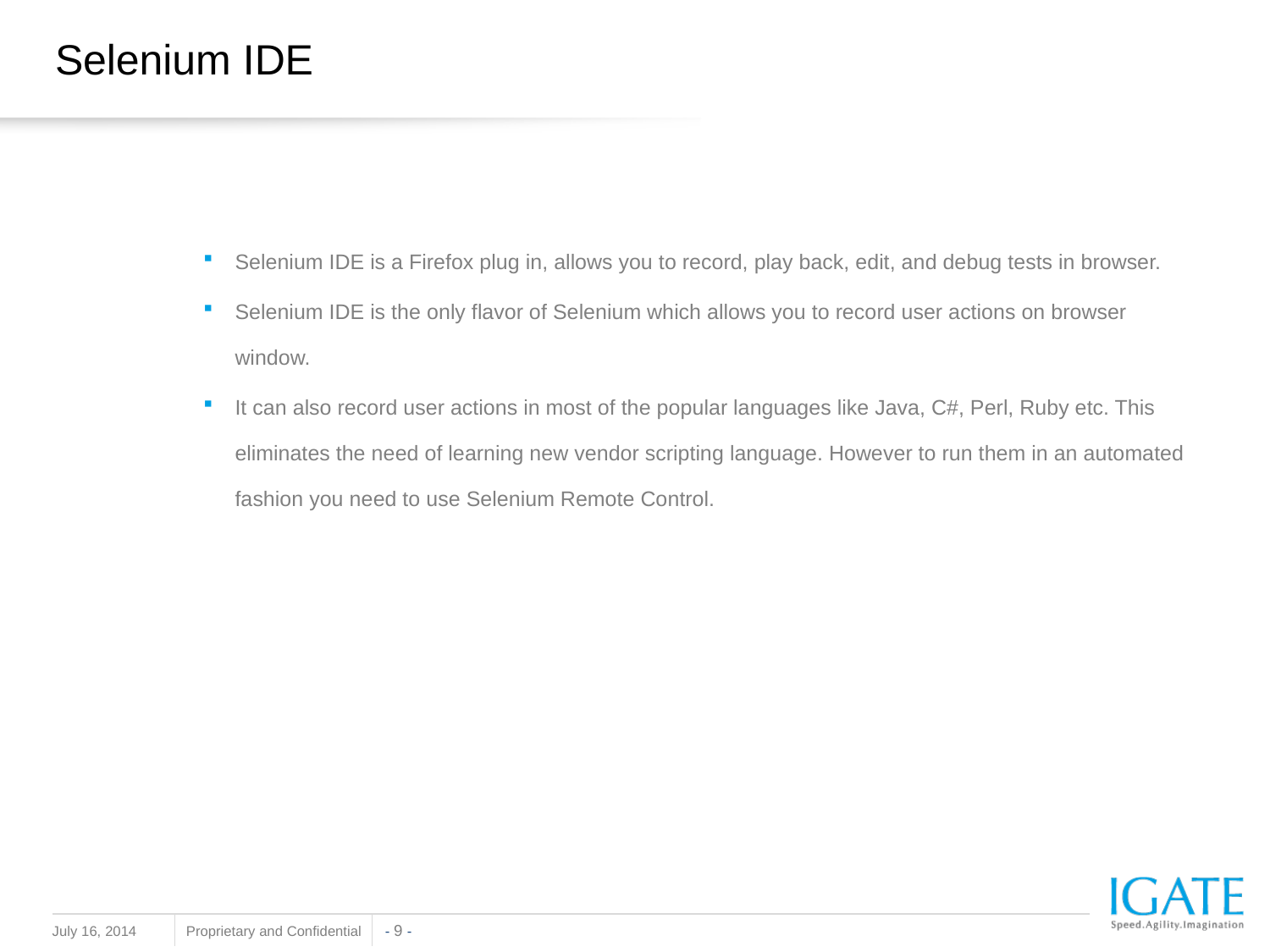

# Selenium IDE
Selenium IDE is a Firefox plug in, allows you to record, play back, edit, and debug tests in browser.
Selenium IDE is the only flavor of Selenium which allows you to record user actions on browser window.
It can also record user actions in most of the popular languages like Java, C#, Perl, Ruby etc. This eliminates the need of learning new vendor scripting language. However to run them in an automated fashion you need to use Selenium Remote Control.